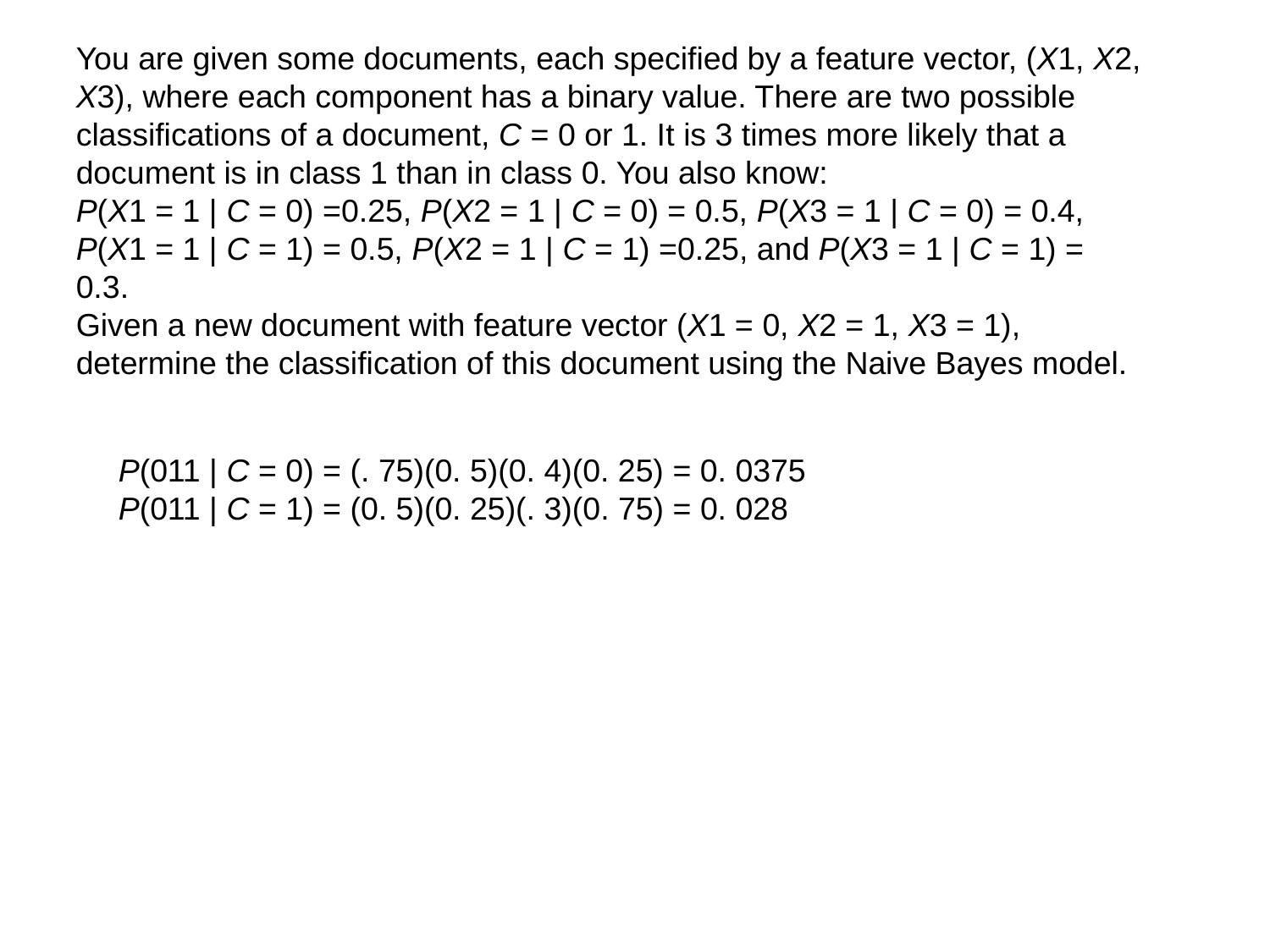

You are given some documents, each specified by a feature vector, (X1, X2, X3), where each component has a binary value. There are two possible classifications of a document, C = 0 or 1. It is 3 times more likely that a document is in class 1 than in class 0. You also know:
P(X1 = 1 | C = 0) =0.25, P(X2 = 1 | C = 0) = 0.5, P(X3 = 1 | C = 0) = 0.4, P(X1 = 1 | C = 1) = 0.5, P(X2 = 1 | C = 1) =0.25, and P(X3 = 1 | C = 1) = 0.3.
Given a new document with feature vector (X1 = 0, X2 = 1, X3 = 1), determine the classification of this document using the Naive Bayes model.

P(011 | C = 0) = (. 75)(0. 5)(0. 4)(0. 25) = 0. 0375
P(011 | C = 1) = (0. 5)(0. 25)(. 3)(0. 75) = 0. 028